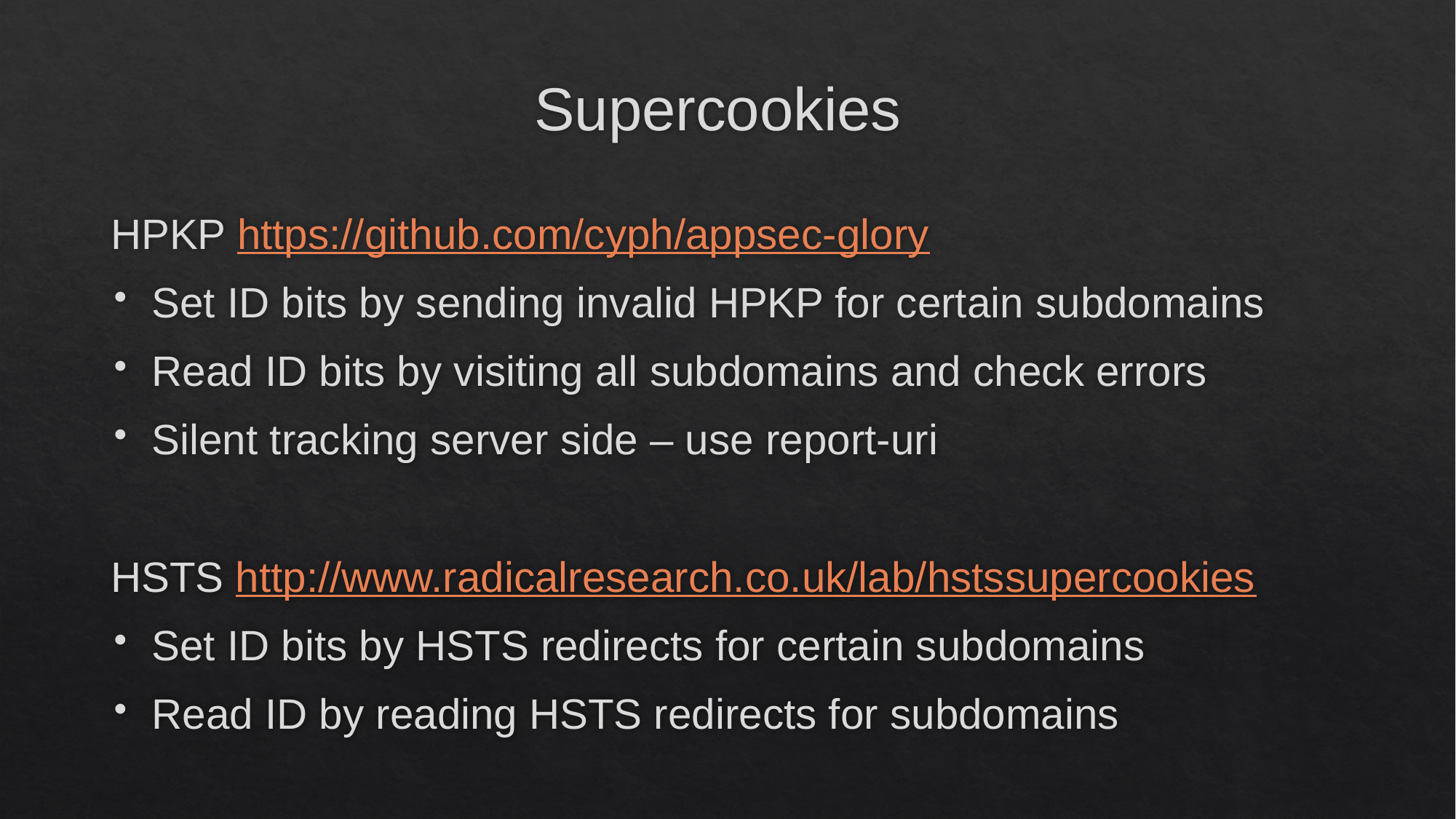

# Supercookies
HPKP https://github.com/cyph/appsec-glory
Set ID bits by sending invalid HPKP for certain subdomains
Read ID bits by visiting all subdomains and check errors
Silent tracking server side – use report-uri

HSTS http://www.radicalresearch.co.uk/lab/hstssupercookies
Set ID bits by HSTS redirects for certain subdomains
Read ID by reading HSTS redirects for subdomains